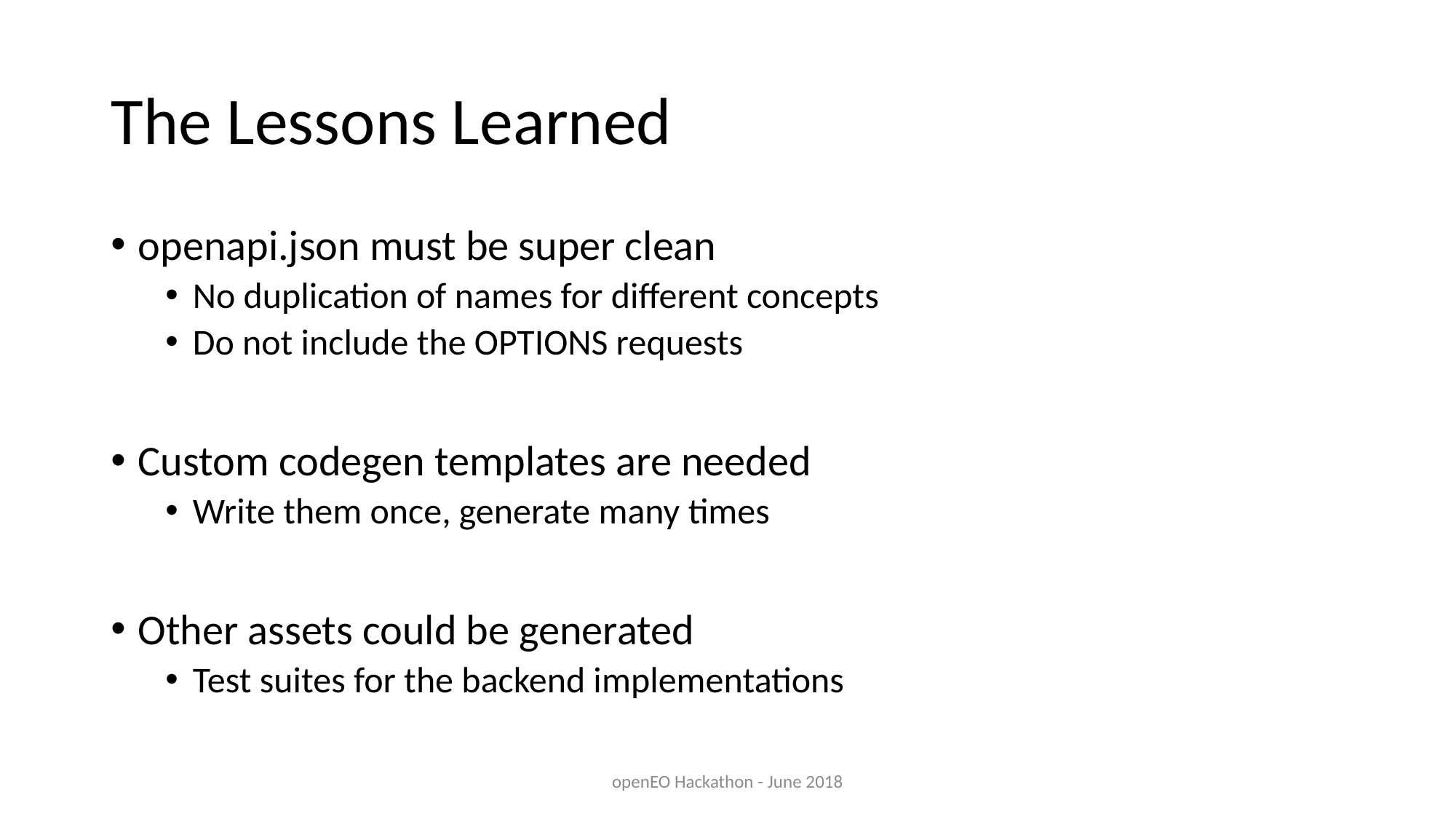

# The Lessons Learned
openapi.json must be super clean
No duplication of names for different concepts
Do not include the OPTIONS requests

Custom codegen templates are needed
Write them once, generate many times

Other assets could be generated
Test suites for the backend implementations
openEO Hackathon - June 2018